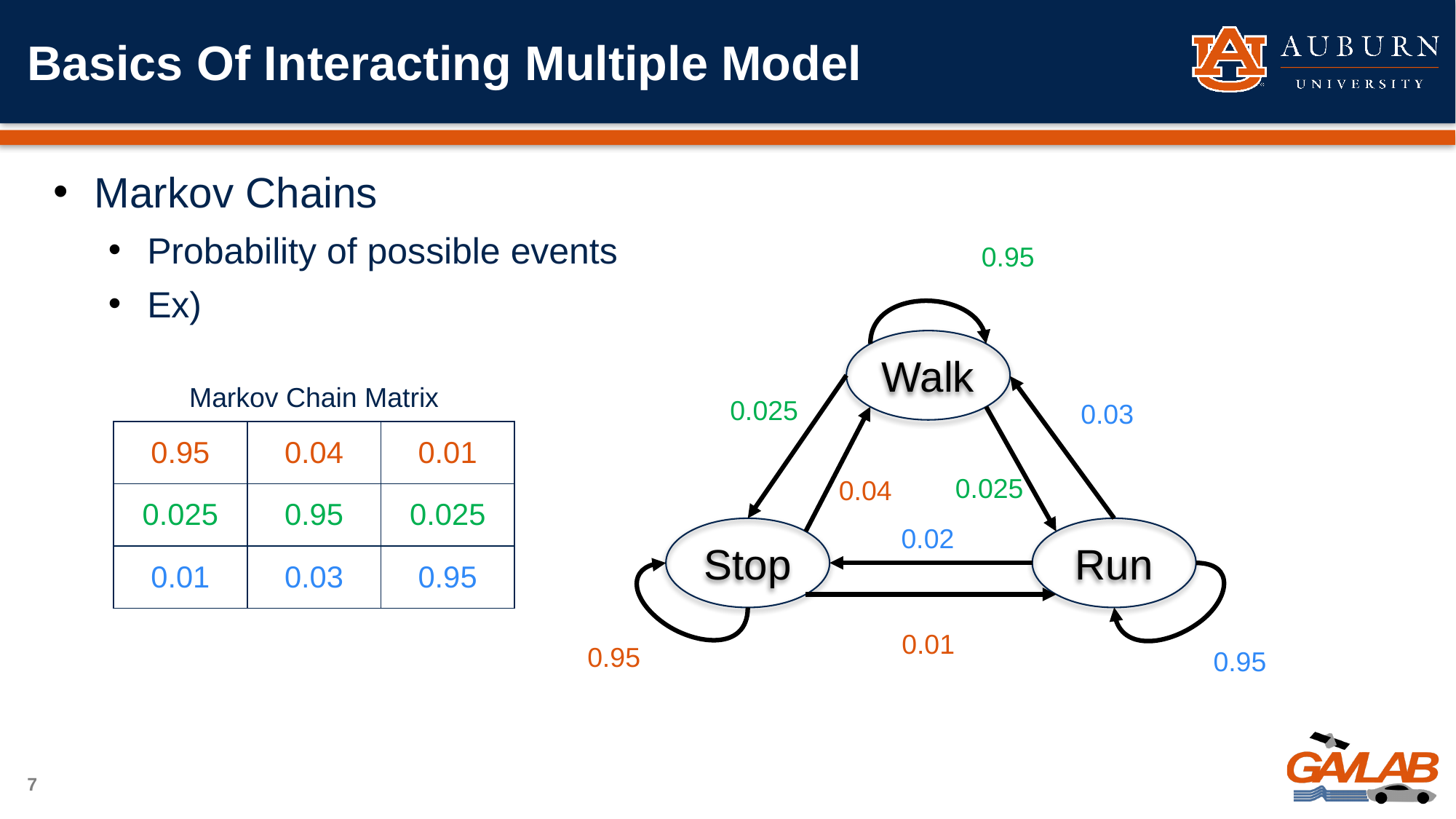

# Basics Of Interacting Multiple Model
Markov Chains
Probability of possible events
Ex)

0.95
Walk
0.025
0.03
0.025
0.04
Stop
Run
0.02
0.01
0.95
0.95
Markov Chain Matrix
| 0.95 | 0.04 | 0.01 |
| --- | --- | --- |
| 0.025 | 0.95 | 0.025 |
| 0.01 | 0.03 | 0.95 |
7